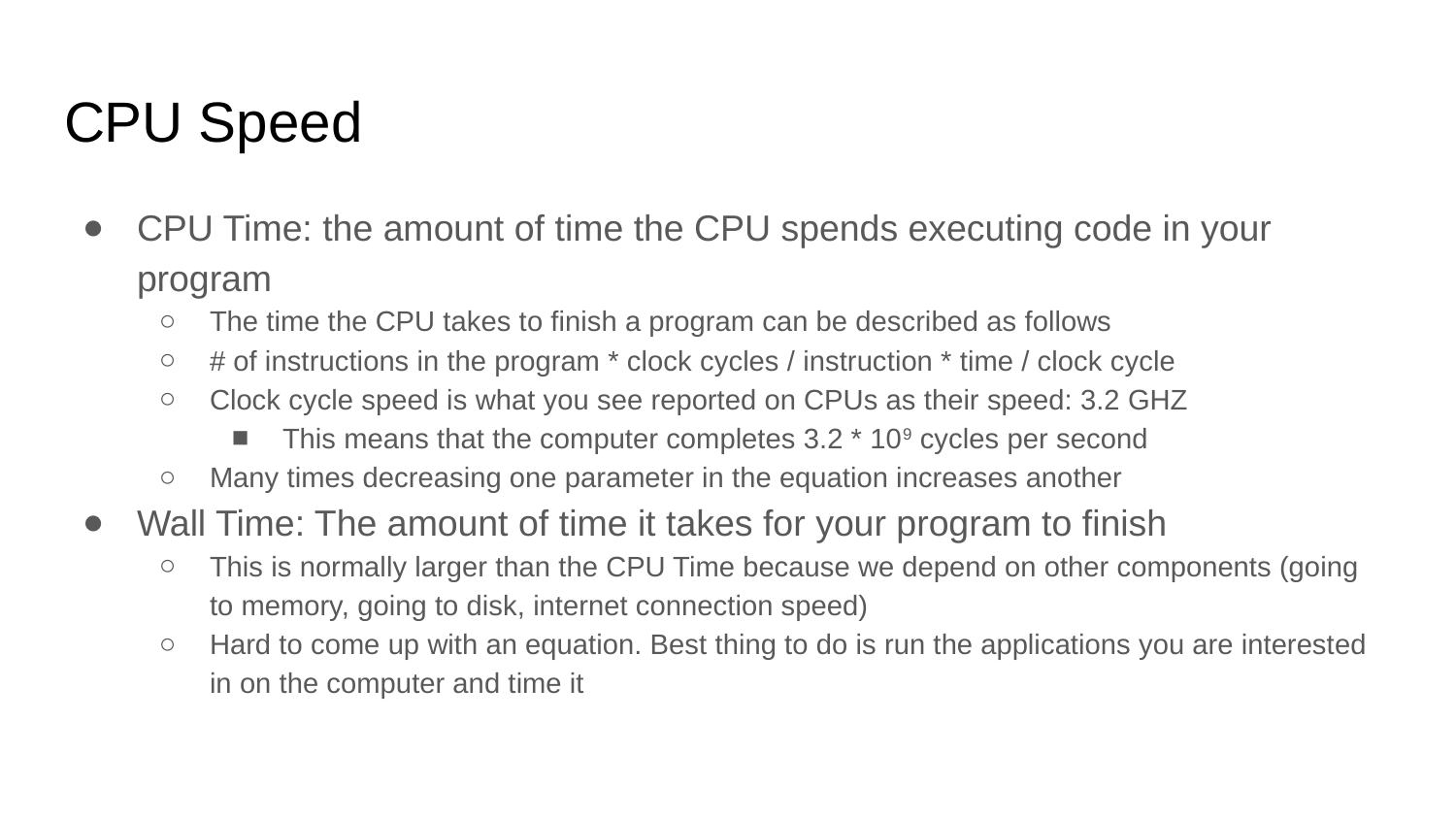

# CPU Speed
CPU Time: the amount of time the CPU spends executing code in your program
The time the CPU takes to finish a program can be described as follows
# of instructions in the program * clock cycles / instruction * time / clock cycle
Clock cycle speed is what you see reported on CPUs as their speed: 3.2 GHZ
This means that the computer completes 3.2 * 109 cycles per second
Many times decreasing one parameter in the equation increases another
Wall Time: The amount of time it takes for your program to finish
This is normally larger than the CPU Time because we depend on other components (going to memory, going to disk, internet connection speed)
Hard to come up with an equation. Best thing to do is run the applications you are interested in on the computer and time it